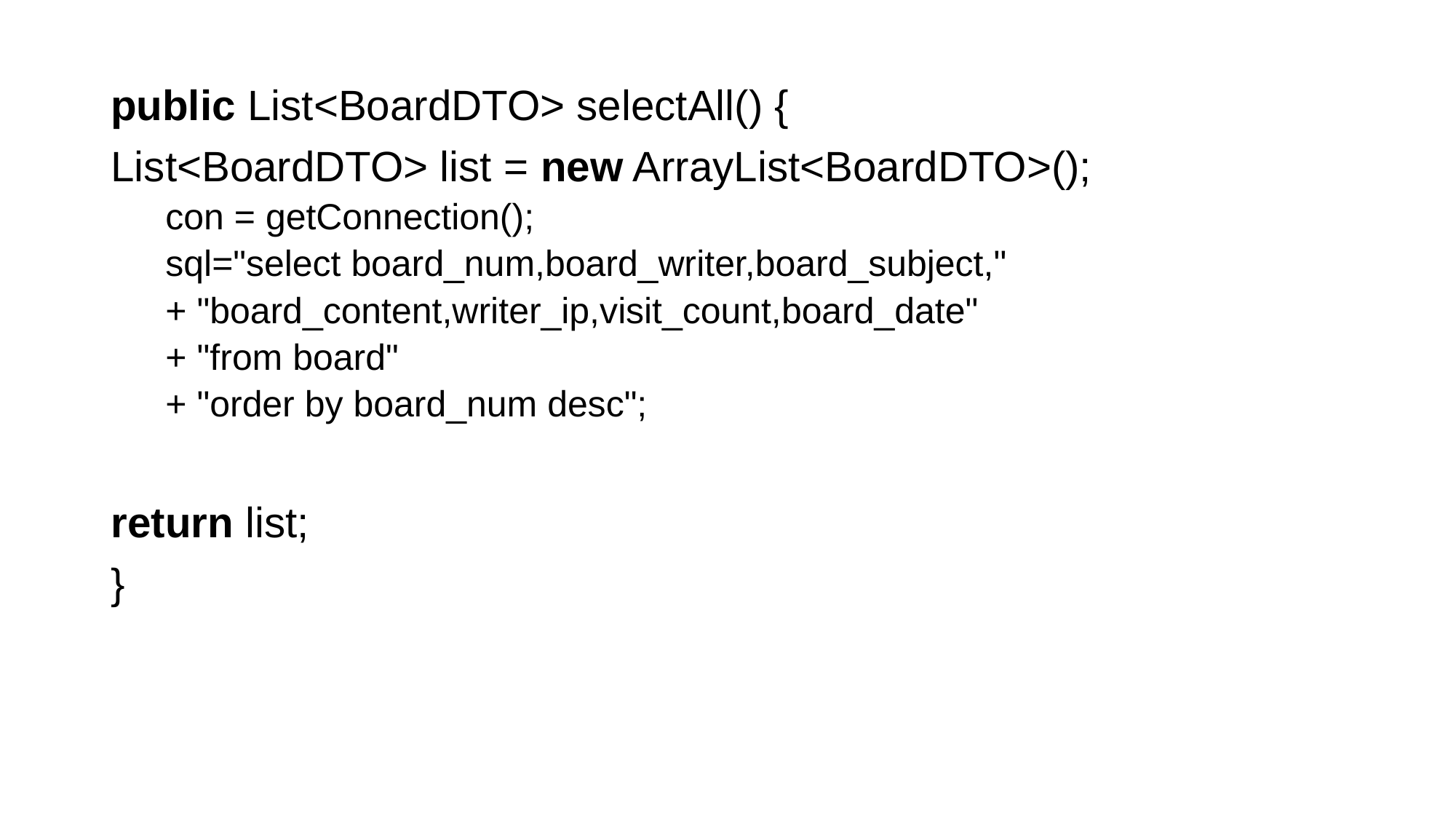

public List<BoardDTO> selectAll() {
List<BoardDTO> list = new ArrayList<BoardDTO>();
con = getConnection();
sql="select board_num,board_writer,board_subject,"
+ "board_content,writer_ip,visit_count,board_date"
+ "from board"
+ "order by board_num desc";

return list;
}